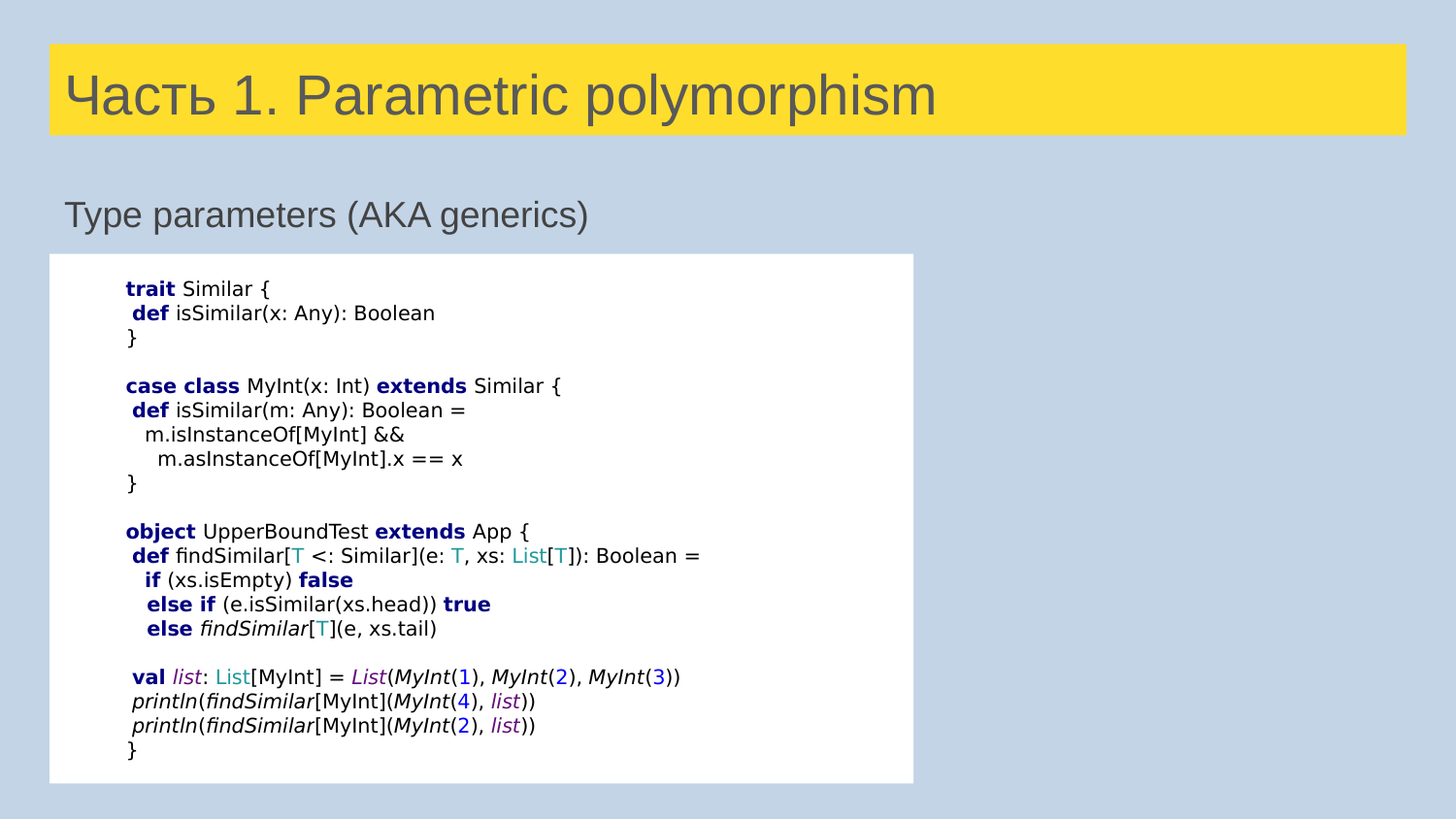

# Часть 1. Parametric polymorphism
Type parameters (AKA generics)

trait Similar {
 def isSimilar(x: Any): Boolean
}

case class MyInt(x: Int) extends Similar {
 def isSimilar(m: Any): Boolean =
   m.isInstanceOf[MyInt] &&
     m.asInstanceOf[MyInt].x == x
}

object UpperBoundTest extends App {
 def findSimilar[T <: Similar](e: T, xs: List[T]): Boolean =
   if (xs.isEmpty) false
   else if (e.isSimilar(xs.head)) true
   else findSimilar[T](e, xs.tail)

 val list: List[MyInt] = List(MyInt(1), MyInt(2), MyInt(3))
 println(findSimilar[MyInt](MyInt(4), list))
 println(findSimilar[MyInt](MyInt(2), list))
}